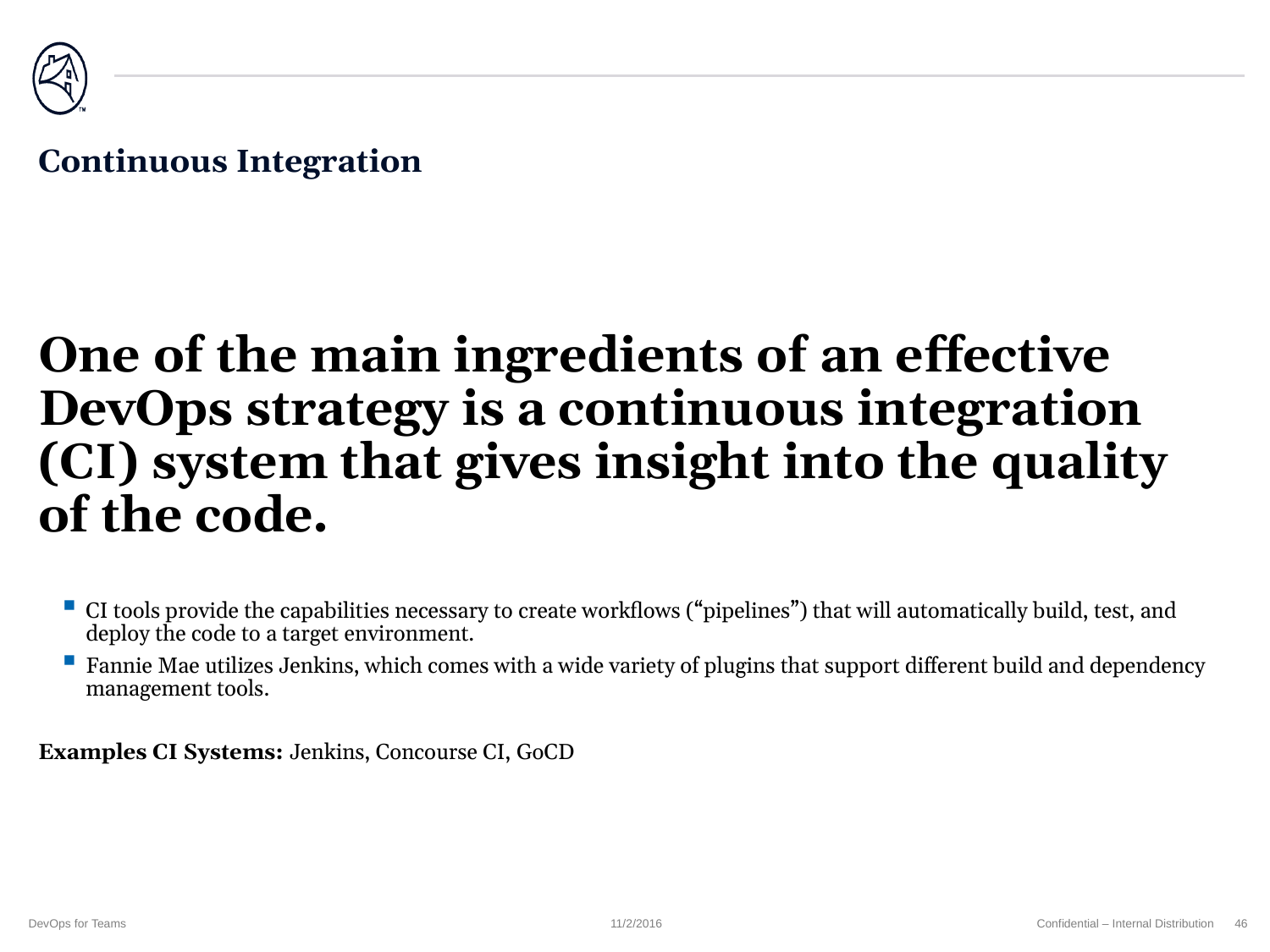

# Continuous Integration

One of the main ingredients of an effective DevOps strategy is a continuous integration (CI) system that gives insight into the quality of the code.

CI tools provide the capabilities necessary to create workflows (“pipelines”) that will automatically build, test, and deploy the code to a target environment.
Fannie Mae utilizes Jenkins, which comes with a wide variety of plugins that support different build and dependency management tools.

Examples CI Systems: Jenkins, Concourse CI, GoCD
DevOps for Teams